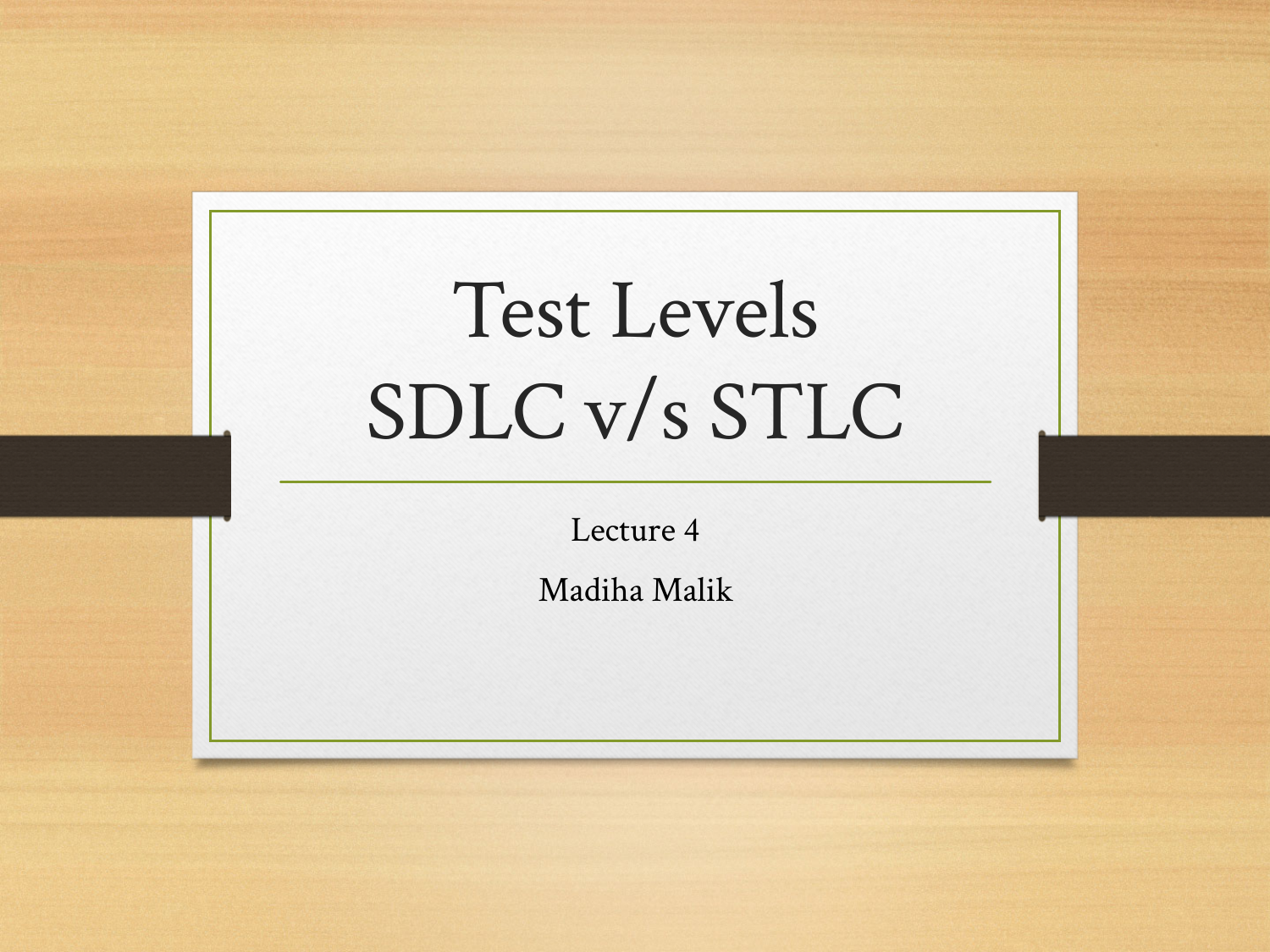

# Test Levels SDLC v/s STLC
Lecture 4
Madiha Malik